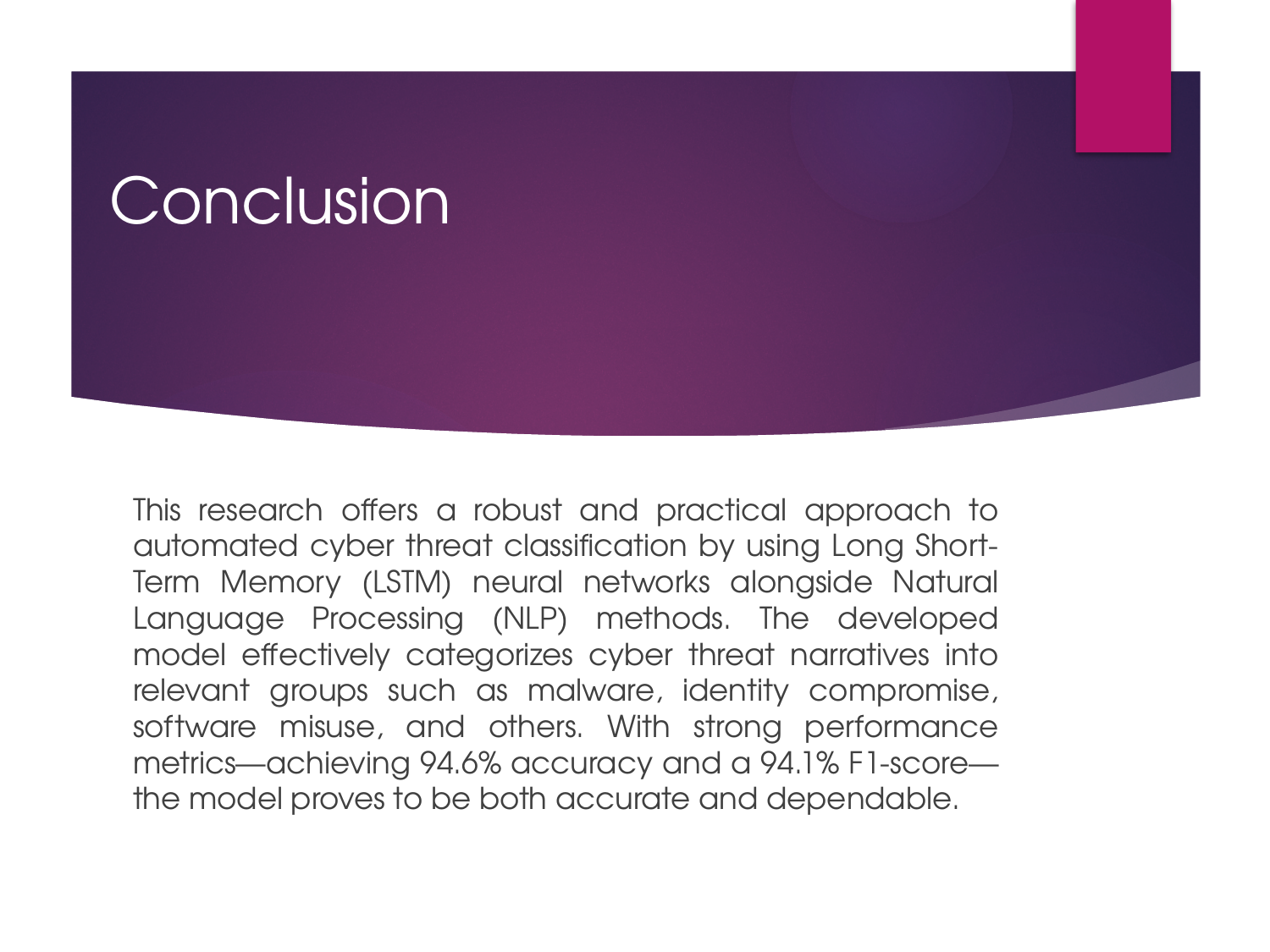

# Conclusion
This research offers a robust and practical approach to automated cyber threat classification by using Long Short-Term Memory (LSTM) neural networks alongside Natural Language Processing (NLP) methods. The developed model effectively categorizes cyber threat narratives into relevant groups such as malware, identity compromise, software misuse, and others. With strong performance metrics—achieving 94.6% accuracy and a 94.1% F1-score—the model proves to be both accurate and dependable.